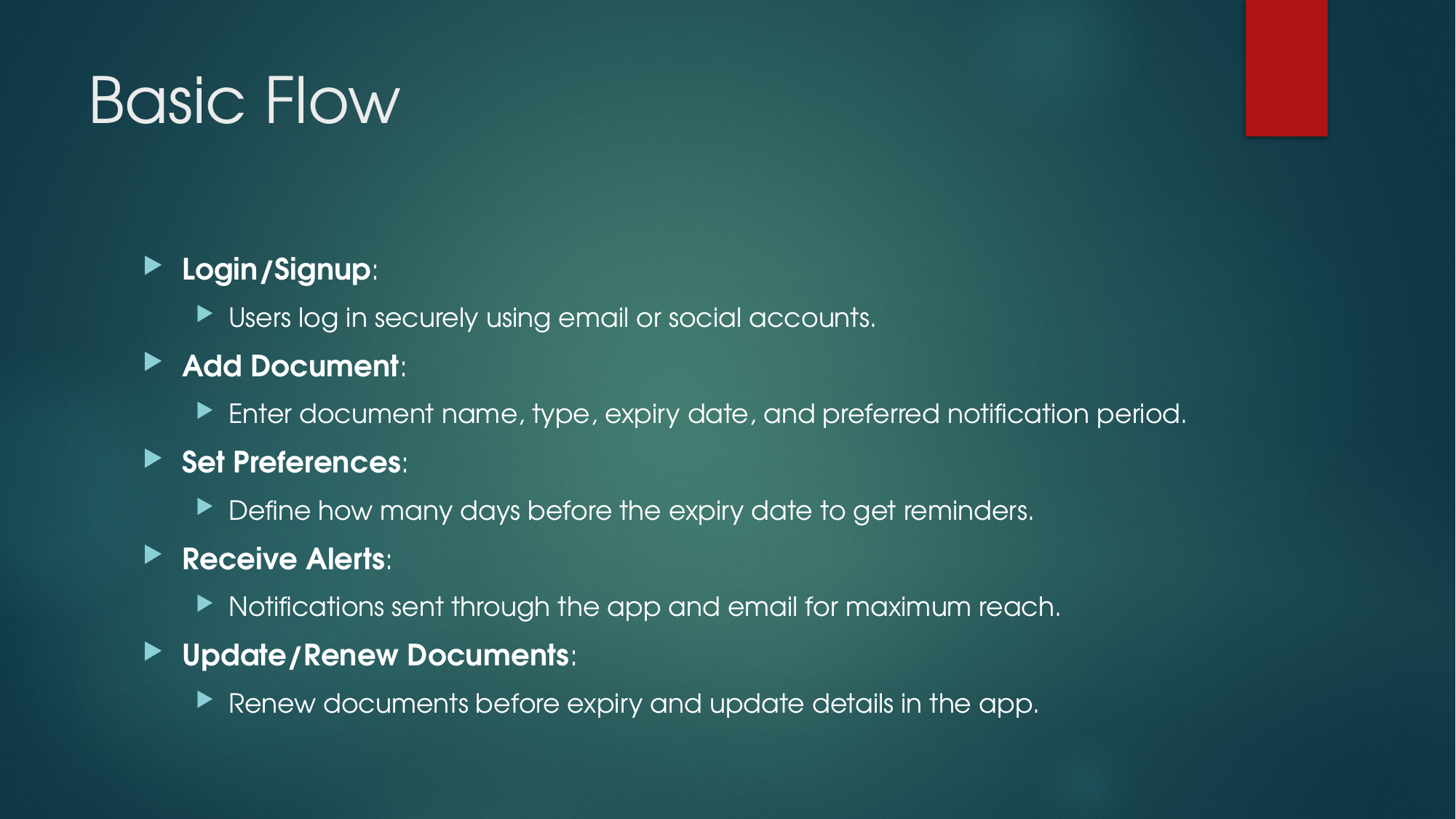

# Basic Flow
Login/Signup:
Users log in securely using email or social accounts.
Add Document:
Enter document name, type, expiry date, and preferred notification period.
Set Preferences:
Define how many days before the expiry date to get reminders.
Receive Alerts:
Notifications sent through the app and email for maximum reach.
Update/Renew Documents:
Renew documents before expiry and update details in the app.